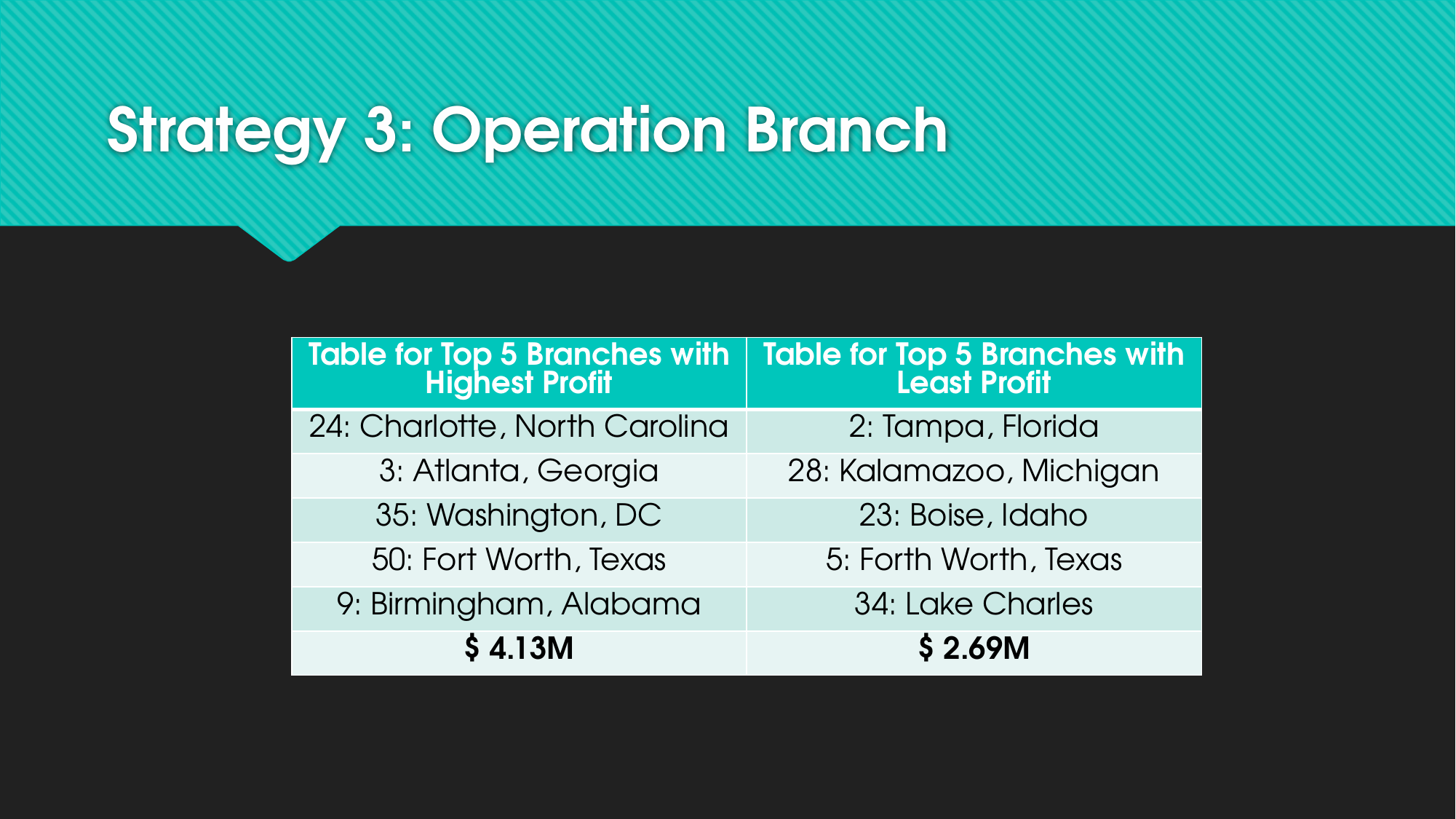

# Strategy 3: Operation Branch
| Table for Top 5 Branches with Highest Profit | Table for Top 5 Branches with Least Profit |
| --- | --- |
| 24: Charlotte, North Carolina | 2: Tampa, Florida |
| 3: Atlanta, Georgia | 28: Kalamazoo, Michigan |
| 35: Washington, DC | 23: Boise, Idaho |
| 50: Fort Worth, Texas | 5: Forth Worth, Texas |
| 9: Birmingham, Alabama | 34: Lake Charles |
| $ 4.13M | $ 2.69M |